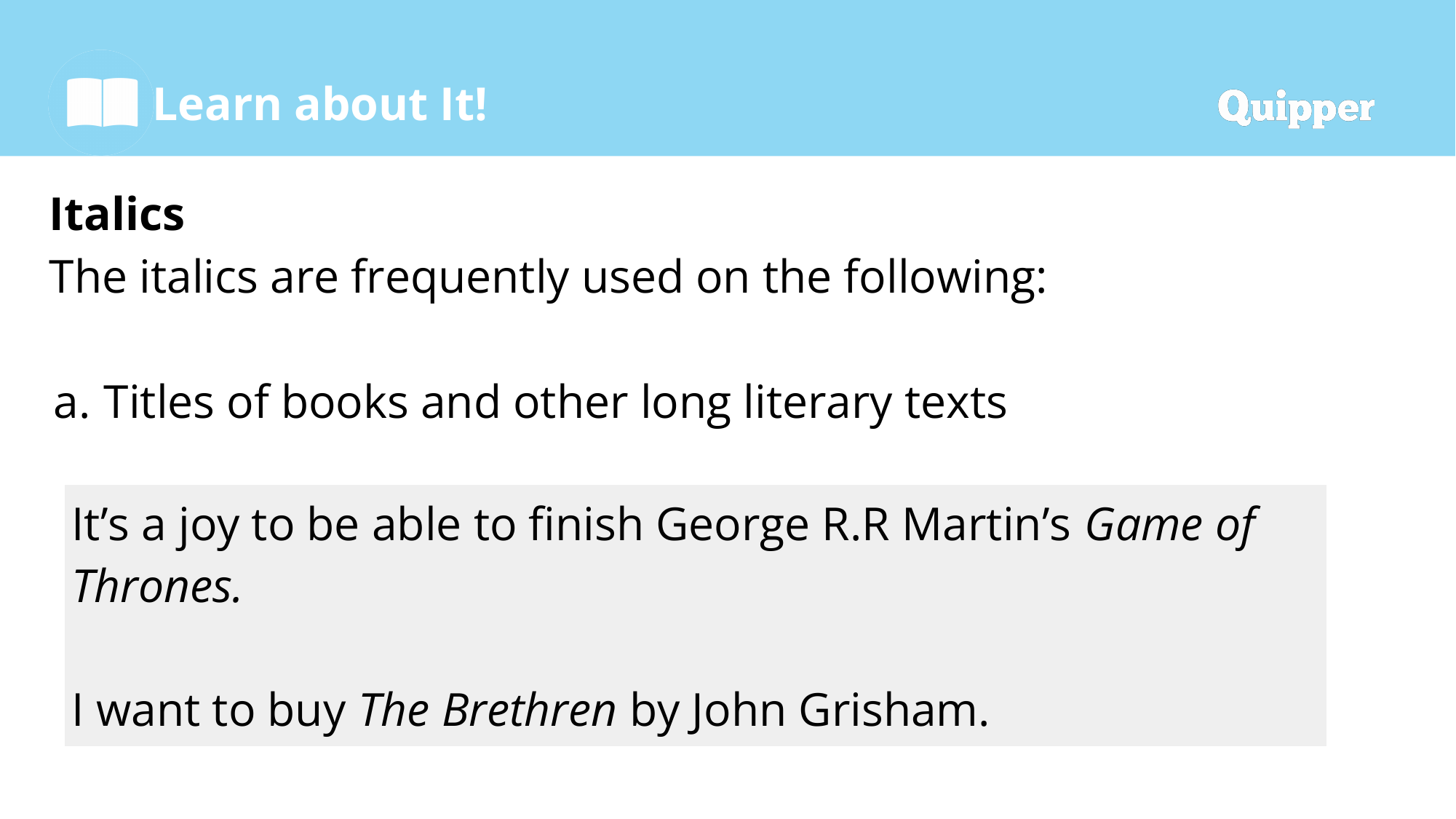

Italics
The italics are frequently used on the following:

Titles of books and other long literary texts
| It’s a joy to be able to finish George R.R Martin’s Game of Thrones. I want to buy The Brethren by John Grisham. |
| --- |